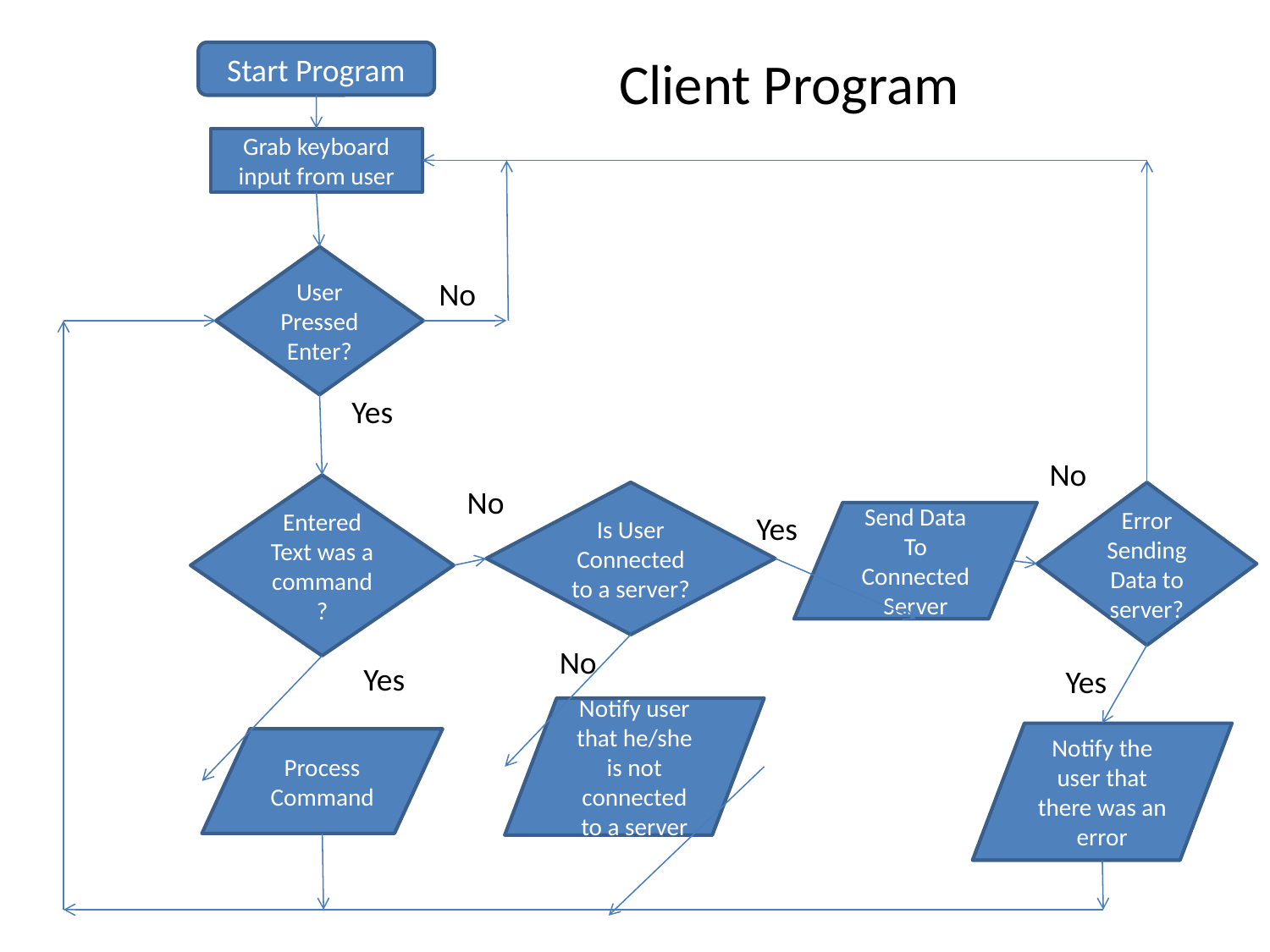

Client Program
Start Program
Grab keyboard input from user
User Pressed Enter?
No
Yes
No
Entered Text was a command?
No
Error Sending Data to server?
Is User Connected to a server?
Yes
Send Data To Connected Server
No
Yes
Yes
Notify user that he/she is not connected to a server
Notify the user that there was an error
Process Command